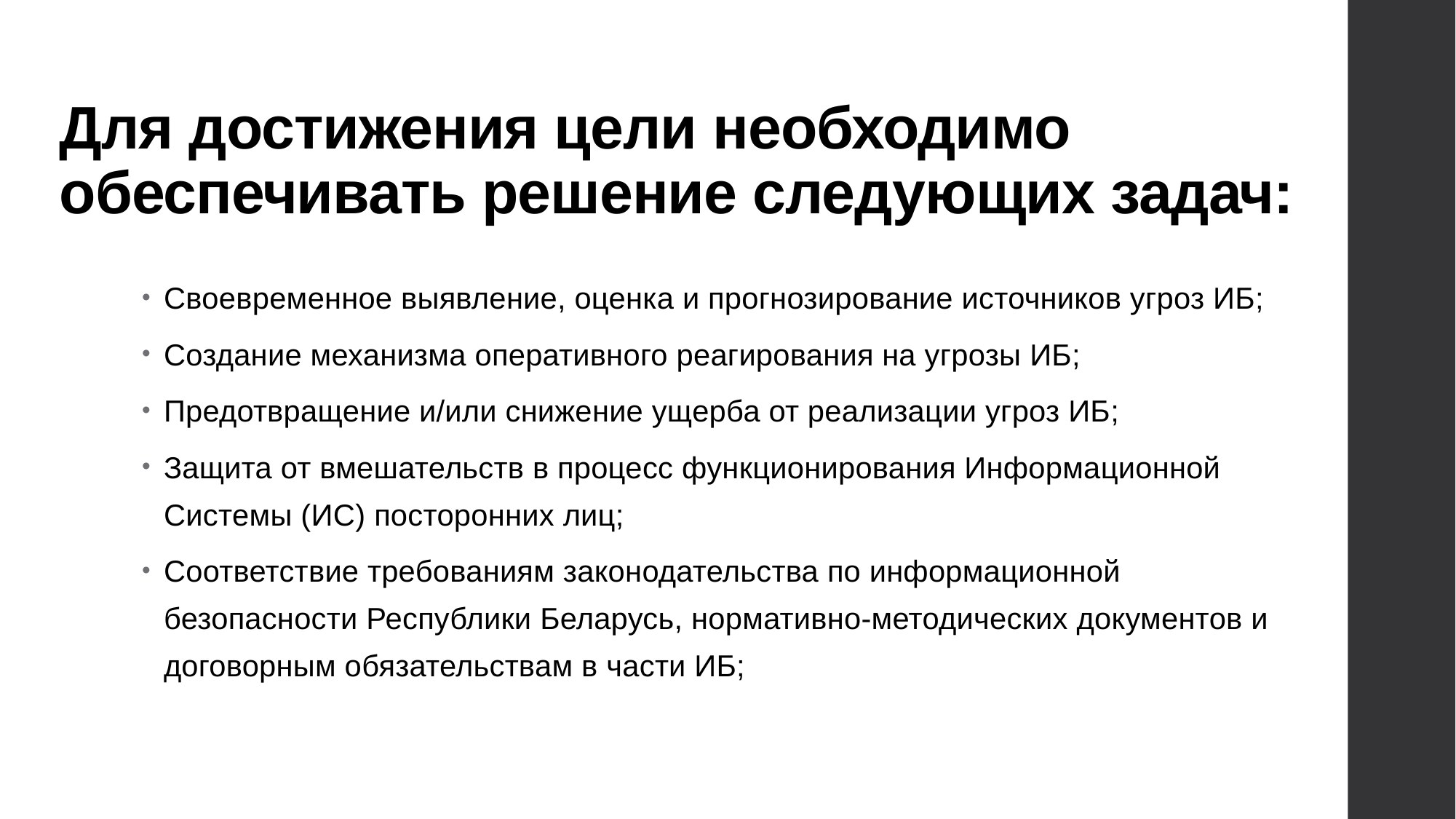

# Для достижения цели необходимо обеспечивать решение следующих задач:
Своевременное выявление, оценка и прогнозирование источников угроз ИБ;
Создание механизма оперативного реагирования на угрозы ИБ;
Предотвращение и/или снижение ущерба от реализации угроз ИБ;
Защита от вмешательств в процесс функционирования Информационной Системы (ИС) посторонних лиц;
Соответствие требованиям законодательства по информационной безопасности Республики Беларусь, нормативно-методических документов и договорным обязательствам в части ИБ;